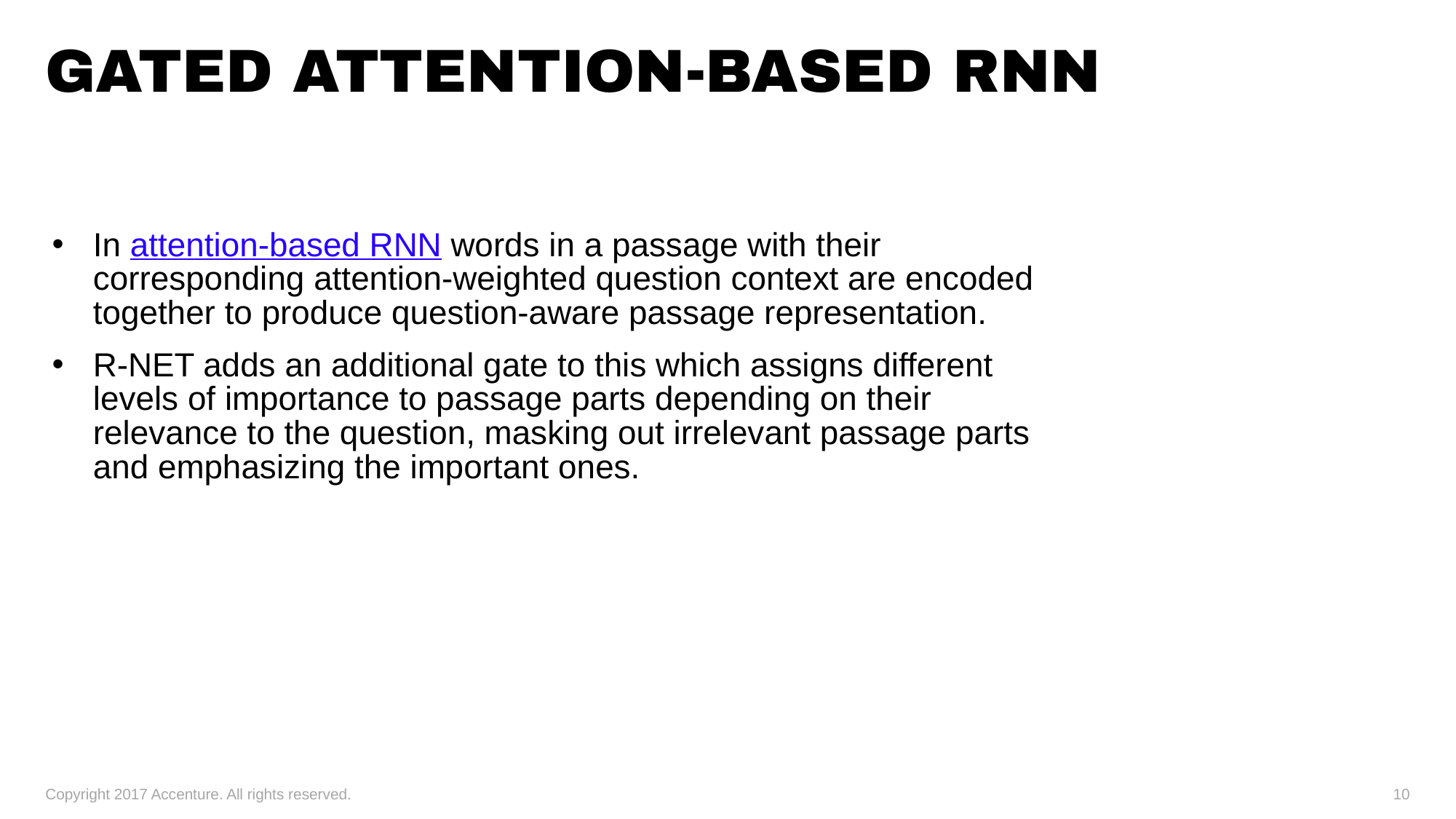

# Gated Attention-BASED RNN
In attention-based RNN words in a passage with their corresponding attention-weighted question context are encoded together to produce question-aware passage representation.
R-NET adds an additional gate to this which assigns different levels of importance to passage parts depending on their relevance to the question, masking out irrelevant passage parts and emphasizing the important ones.

Copyright 2017 Accenture. All rights reserved.
10